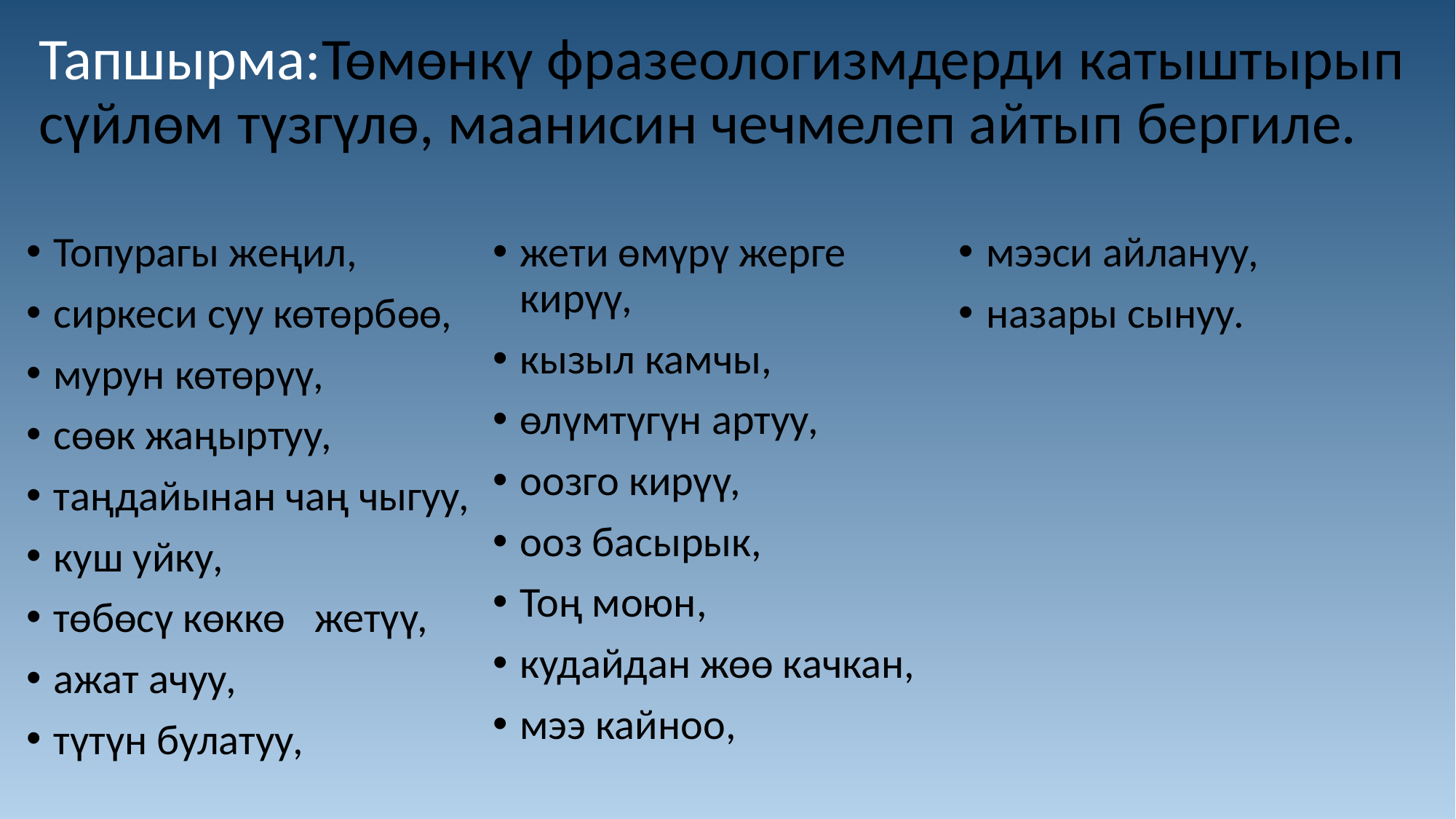

# Тапшырма:Төмөнкү фразеологизмдерди катыштырып сүйлөм түзгүлө, маанисин чечмелеп айтып бергиле.
Топурагы жеңил,
сиркеси суу көтөрбөө,
мурун көтөрүү,
сөөк жаңыртуу,
таңдайынан чаң чыгуу,
куш уйку,
төбөсү көккө   жетүү,
ажат ачуу,
түтүн булатуу,
жети өмүрү жерге кирүү,
кызыл камчы,
өлүмтүгүн артуу,
оозго кирүү,
ооз басырык,
Тоң моюн,
кудайдан жөө качкан,
мээ кайноо,
мээси айлануу,
назары сынуу.